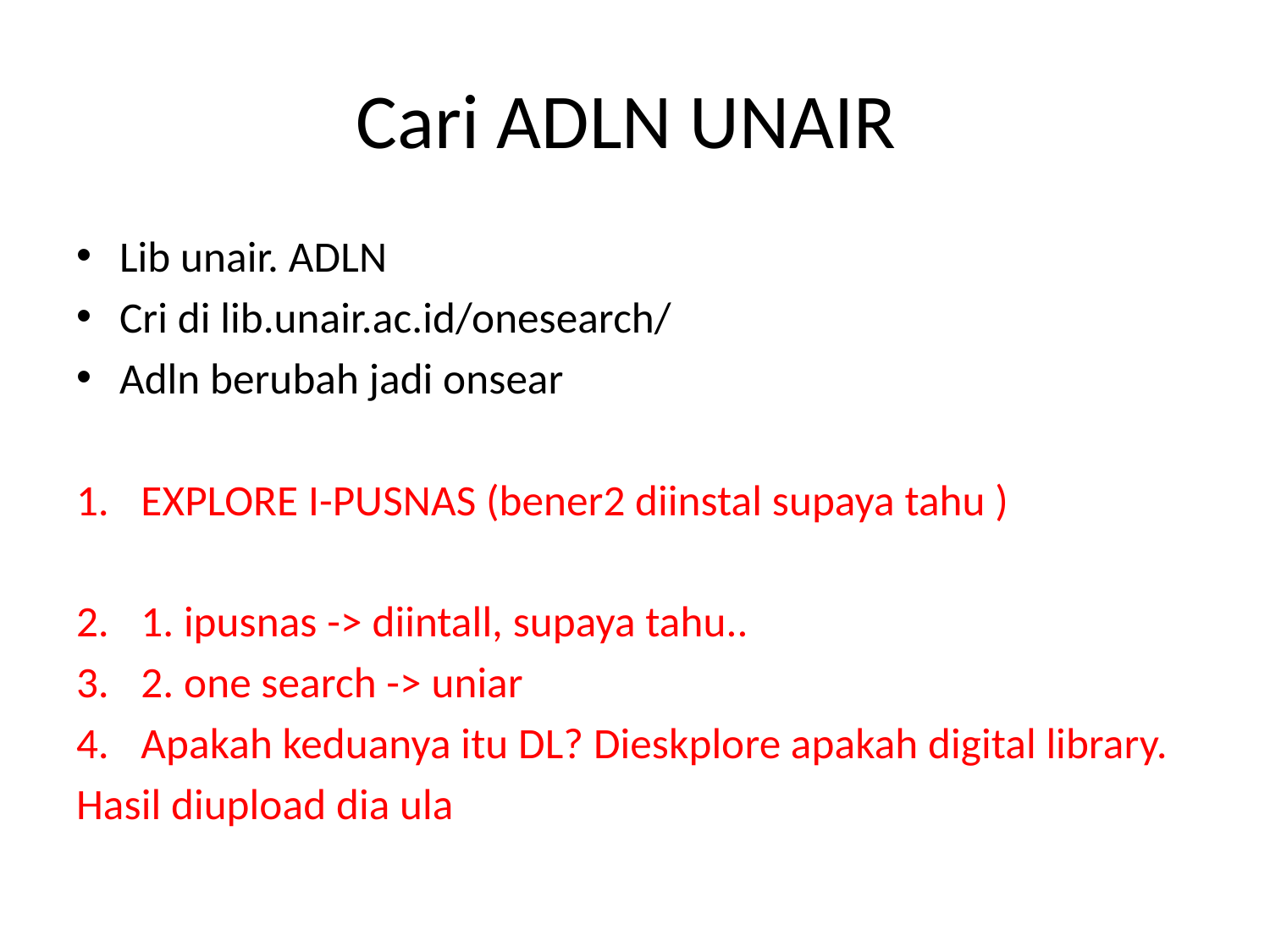

# Cari ADLN UNAIR
Lib unair. ADLN
Cri di lib.unair.ac.id/onesearch/
Adln berubah jadi onsear

EXPLORE I-PUSNAS (bener2 diinstal supaya tahu )

1. ipusnas -> diintall, supaya tahu..
2. one search -> uniar
Apakah keduanya itu DL? Dieskplore apakah digital library.
Hasil diupload dia ula